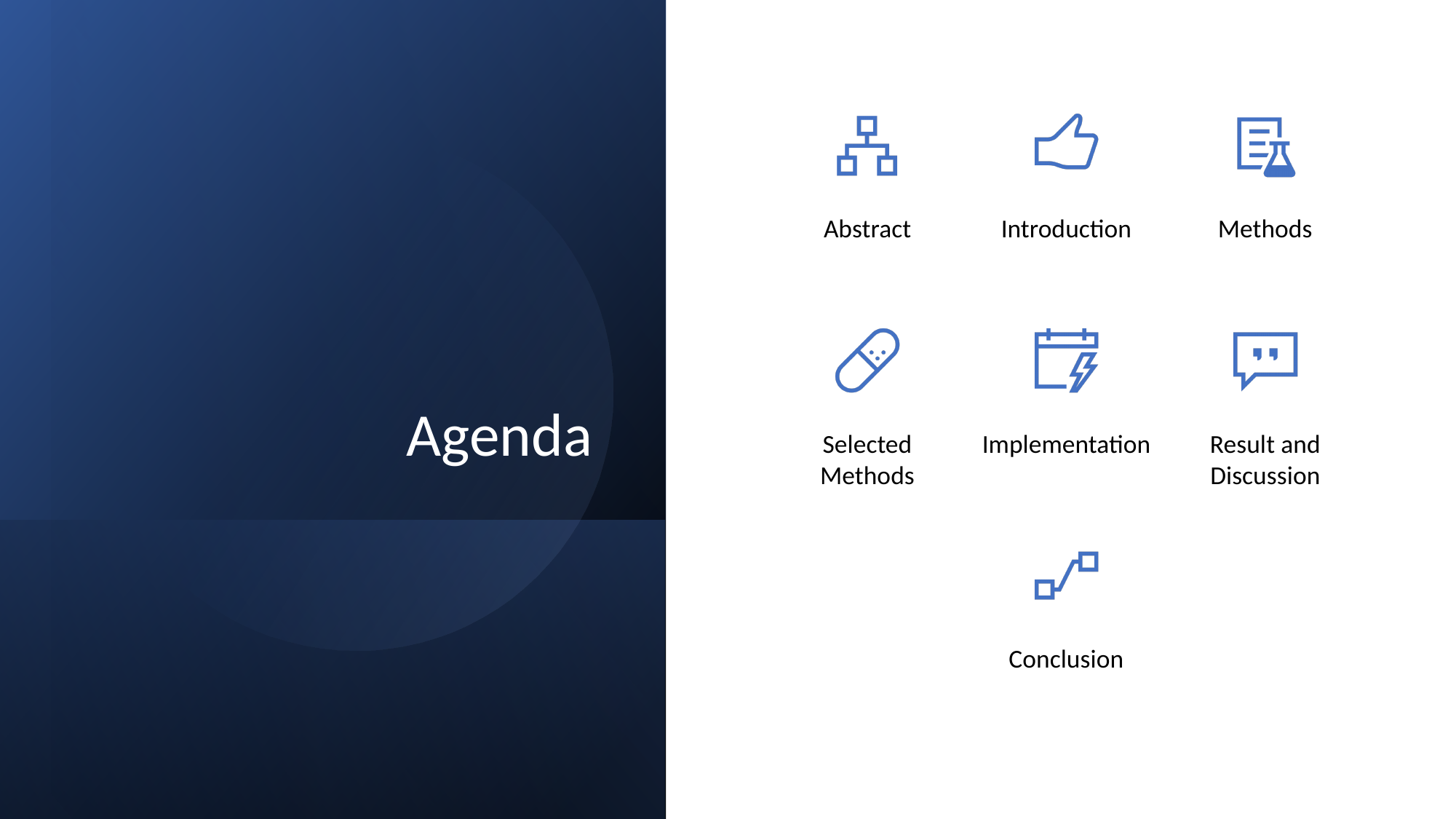

# Agenda

Abstract
Introduction
Methods
Selected Methods
Implementation
Result and Discussion
Conclusion